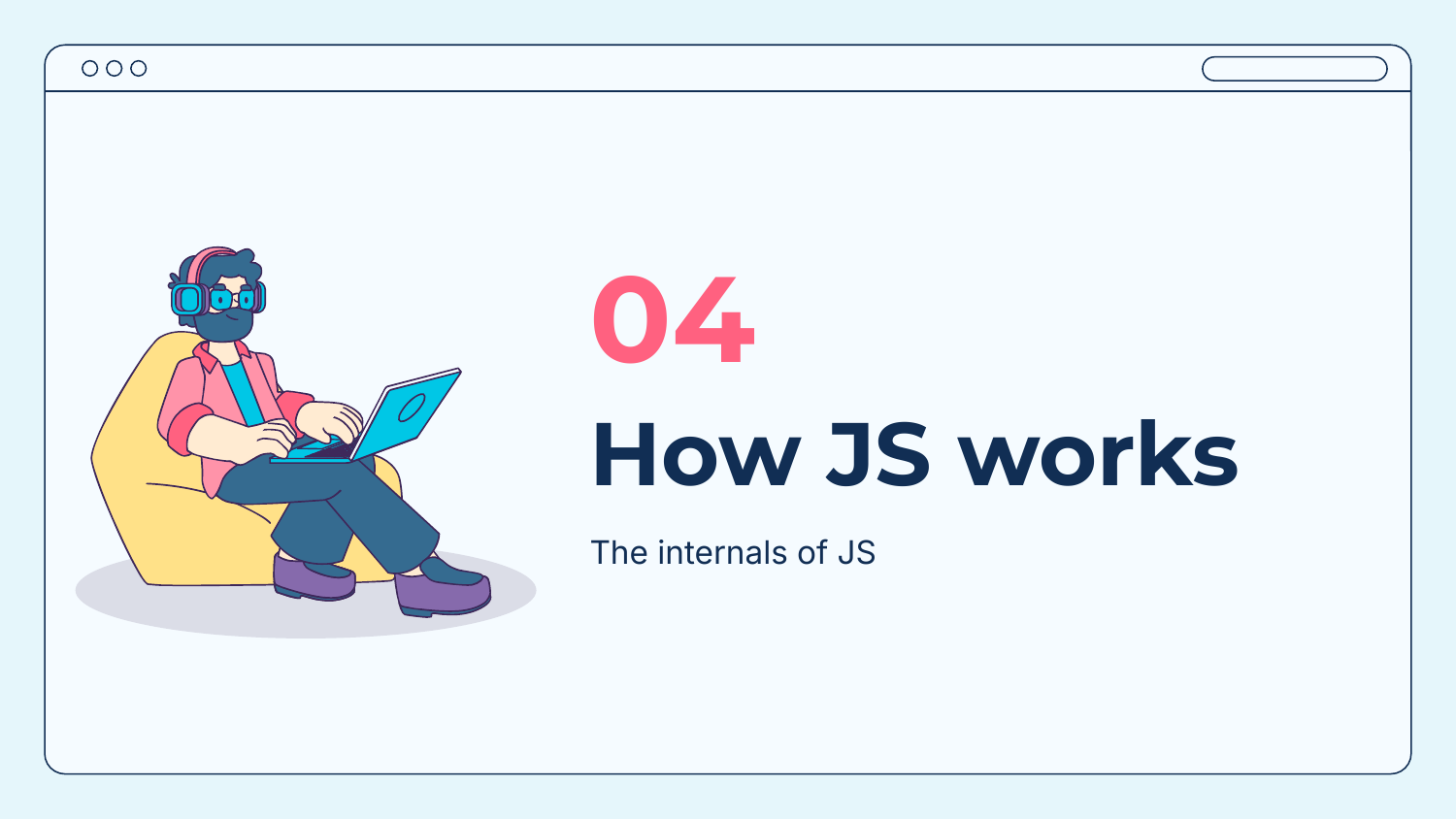

04
# How JS works
The internals of JS